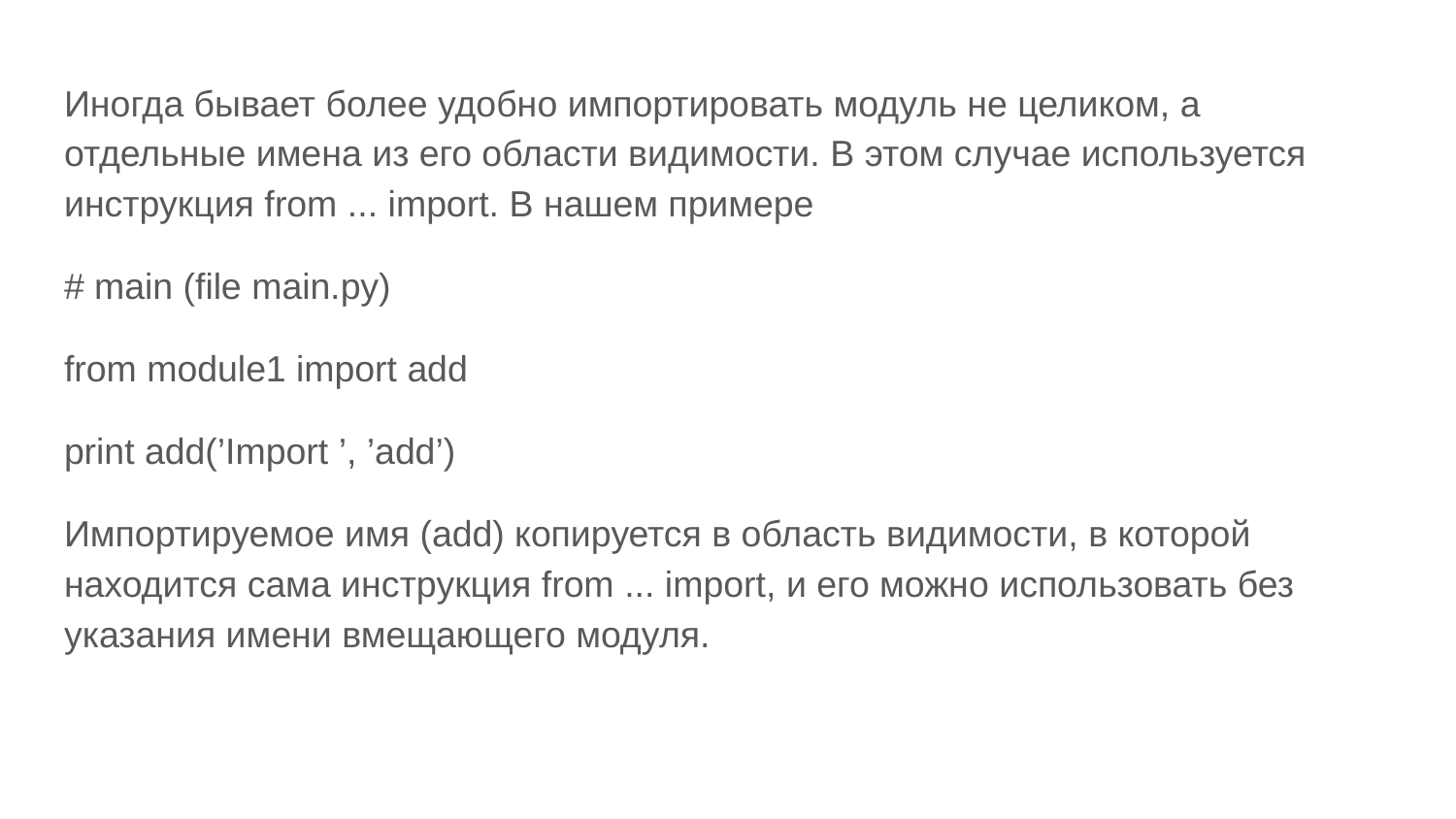

Иногда бывает более удобно импортировать модуль не целиком, а отдельные имена из его области видимости. В этом случае используется инструкция from ... import. В нашем примере
# main (file main.py)
from module1 import add
print add(’Import ’, ’add’)
Импортируемое имя (add) копируется в область видимости, в которой находится сама инструкция from ... import, и его можно использовать без указания имени вмещающего модуля.